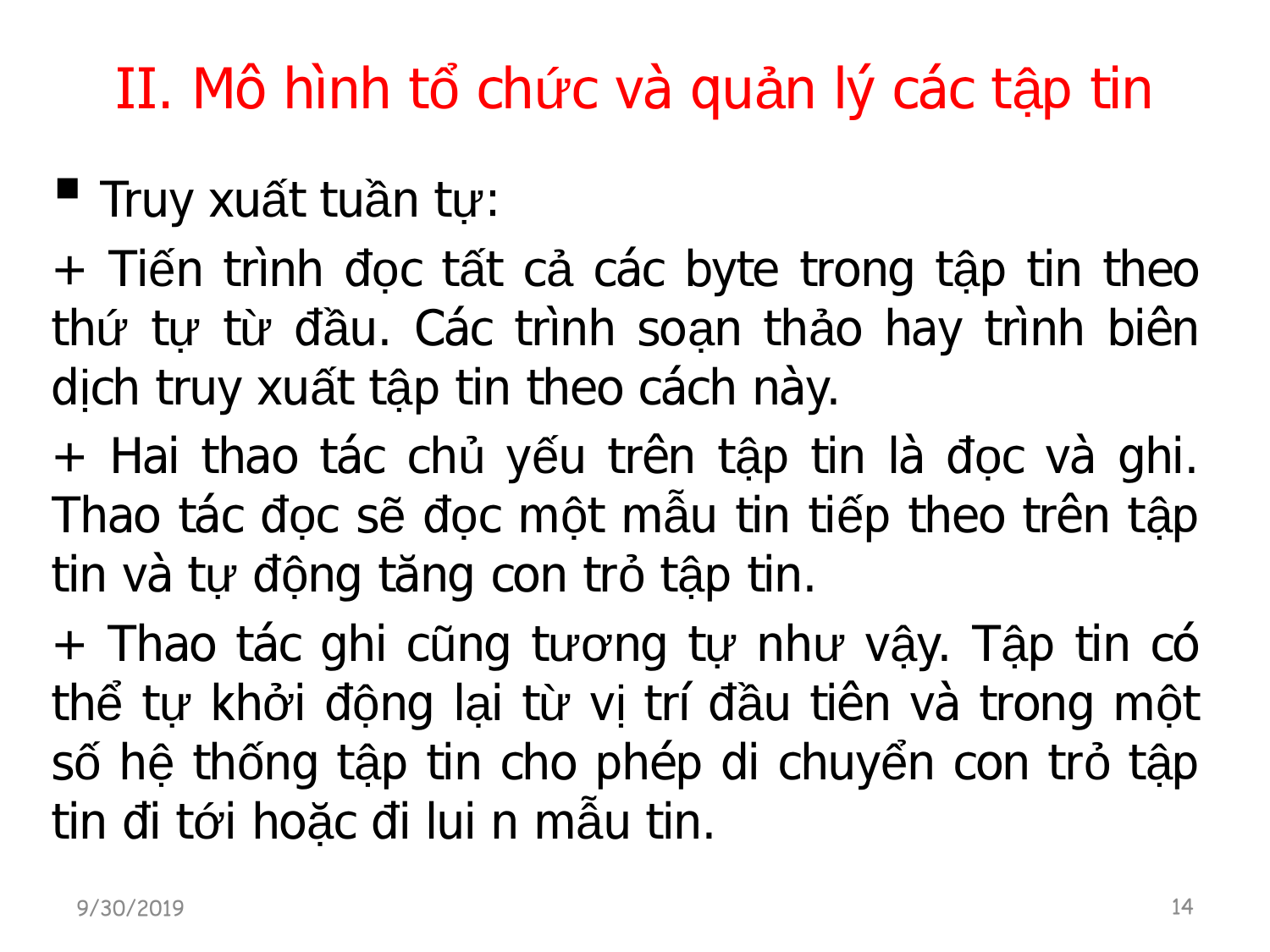

# II. Mô hình tổ chức và quản lý các tập tin
Truy xuất tuần tự:
+ Tiến trình đọc tất cả các byte trong tập tin theo thứ tự từ đầu. Các trình soạn thảo hay trình biên dịch truy xuất tập tin theo cách này.
+ Hai thao tác chủ yếu trên tập tin là đọc và ghi. Thao tác đọc sẽ đọc một mẫu tin tiếp theo trên tập tin và tự động tăng con trỏ tập tin.
+ Thao tác ghi cũng tương tự như vậy. Tập tin có thể tự khởi động lại từ vị trí đầu tiên và trong một số hệ thống tập tin cho phép di chuyển con trỏ tập tin đi tới hoặc đi lui n mẫu tin.
9/30/2019
14